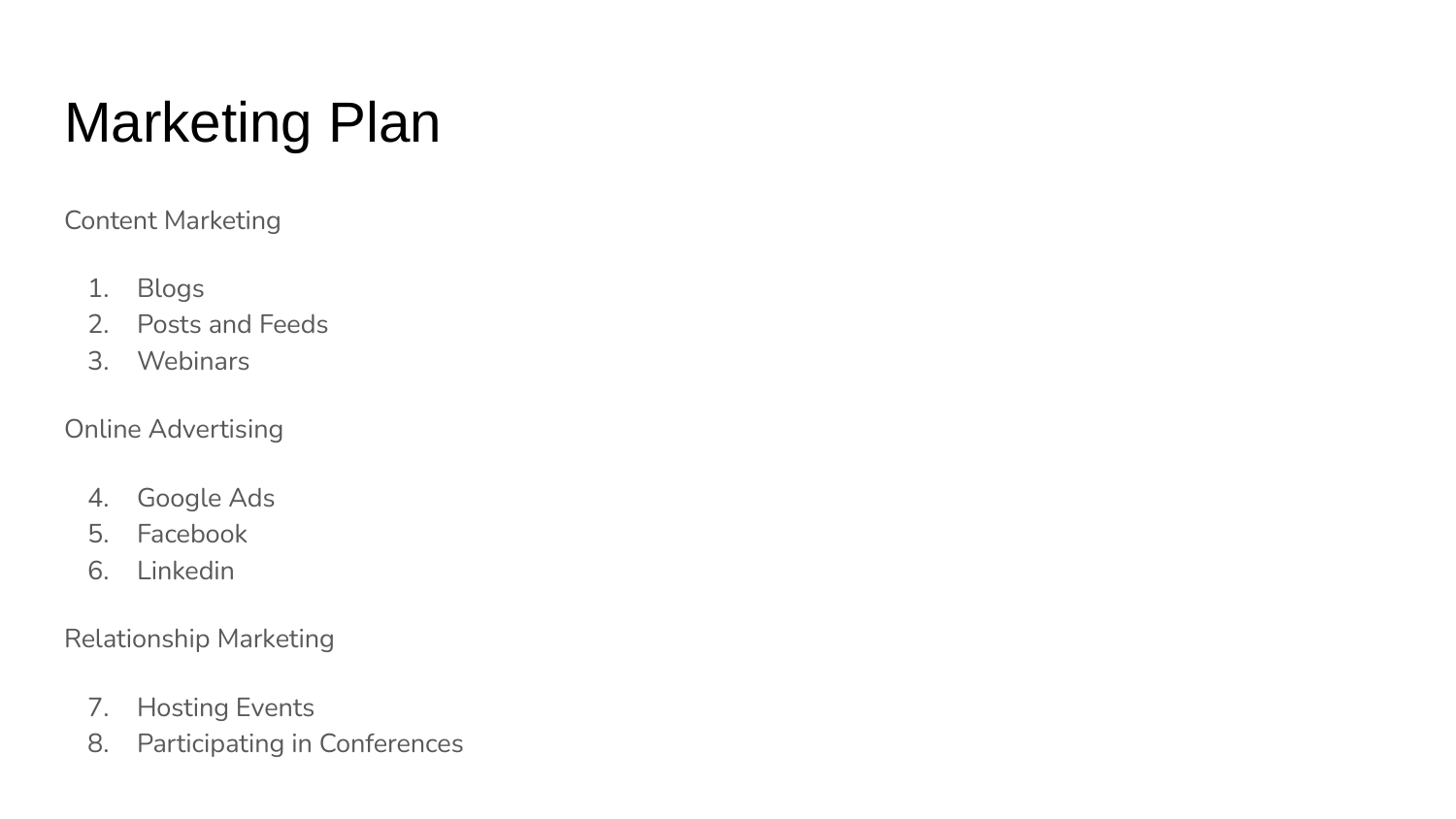

# Marketing Plan
Content Marketing
Blogs
Posts and Feeds
Webinars
Online Advertising
Google Ads
Facebook
Linkedin
Relationship Marketing
Hosting Events
Participating in Conferences